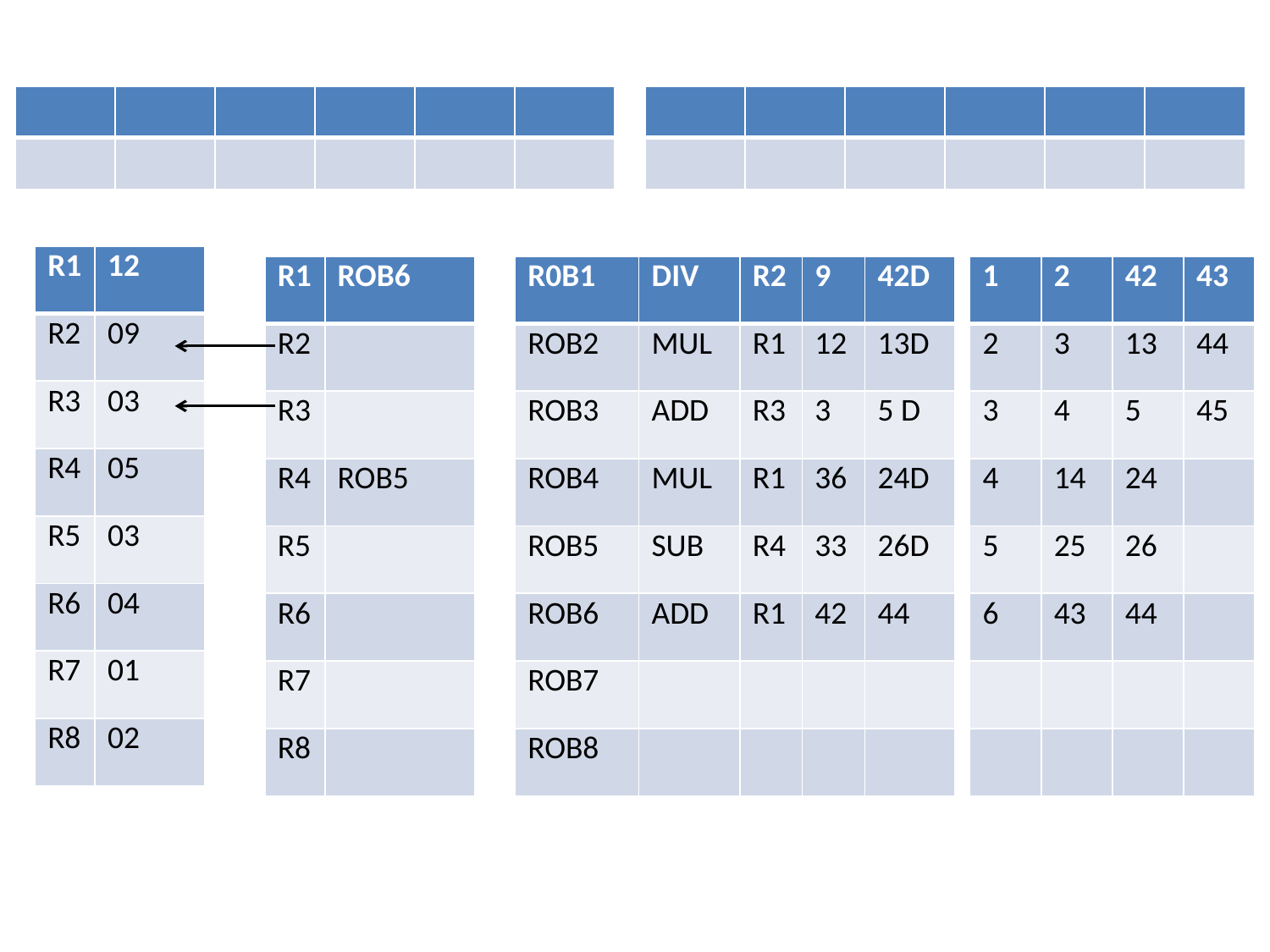

|  |  |  |  |  |  |
| --- | --- | --- | --- | --- | --- |
|  |  |  |  |  |  |
|  |  |  |  |  |  |
| --- | --- | --- | --- | --- | --- |
|  |  |  |  |  |  |
| R1 | 12 |
| --- | --- |
| R2 | 09 |
| R3 | 03 |
| R4 | 05 |
| R5 | 03 |
| R6 | 04 |
| R7 | 01 |
| R8 | 02 |
| R1 | ROB6 |
| --- | --- |
| R2 |  |
| R3 |  |
| R4 | ROB5 |
| R5 |  |
| R6 |  |
| R7 |  |
| R8 |  |
| R0B1 | DIV | R2 | 9 | 42D |
| --- | --- | --- | --- | --- |
| ROB2 | MUL | R1 | 12 | 13D |
| ROB3 | ADD | R3 | 3 | 5 D |
| ROB4 | MUL | R1 | 36 | 24D |
| ROB5 | SUB | R4 | 33 | 26D |
| ROB6 | ADD | R1 | 42 | 44 |
| ROB7 |  |  |  |  |
| ROB8 |  |  |  |  |
| 1 | 2 | 42 | 43 |
| --- | --- | --- | --- |
| 2 | 3 | 13 | 44 |
| 3 | 4 | 5 | 45 |
| 4 | 14 | 24 |  |
| 5 | 25 | 26 |  |
| 6 | 43 | 44 |  |
|  |  |  |  |
|  |  |  |  |